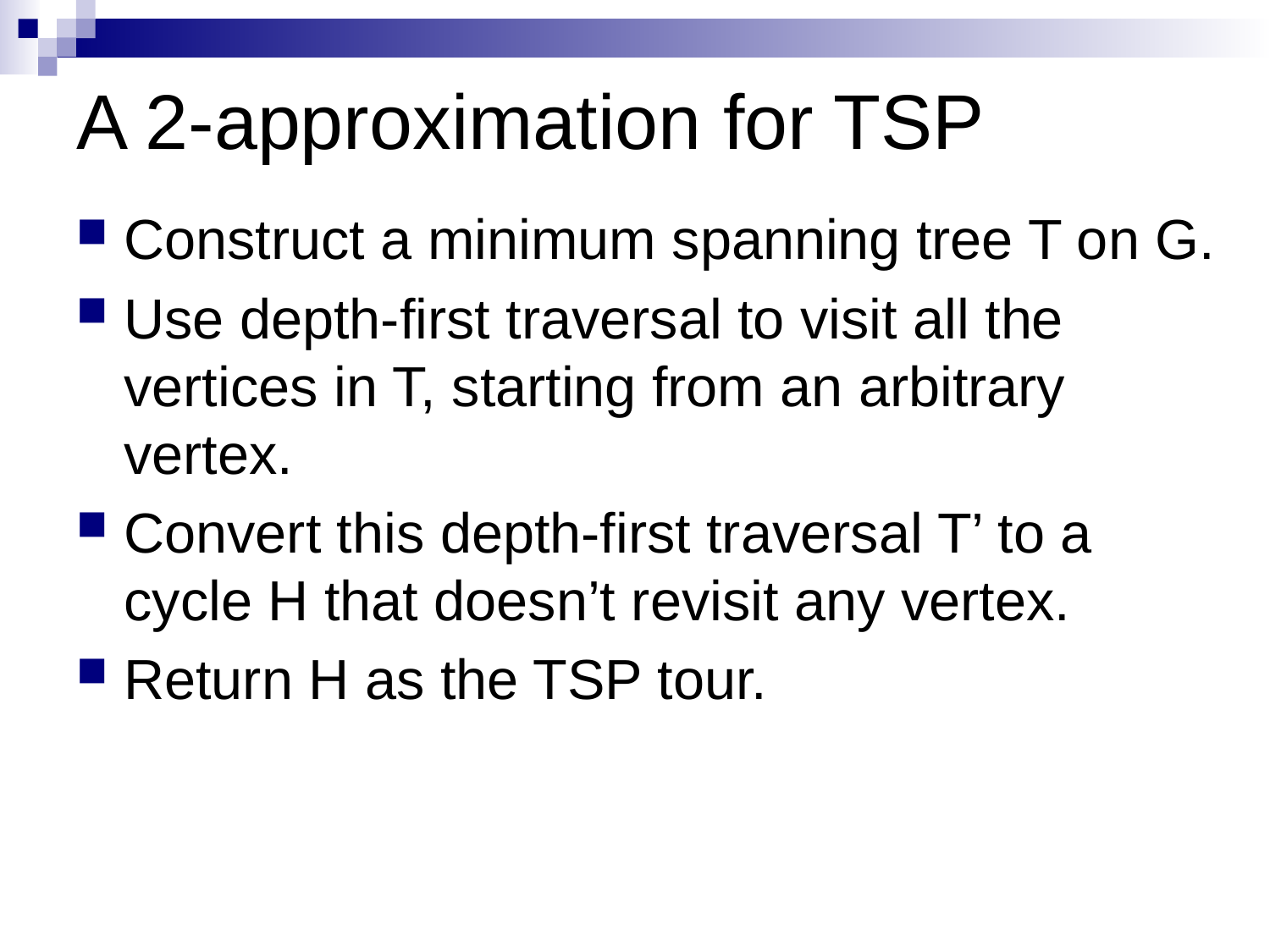

# A 2-approximation for TSP
Construct a minimum spanning tree T on G.
Use depth-first traversal to visit all the vertices in T, starting from an arbitrary vertex.
Convert this depth-first traversal T’ to a cycle H that doesn’t revisit any vertex.
Return H as the TSP tour.